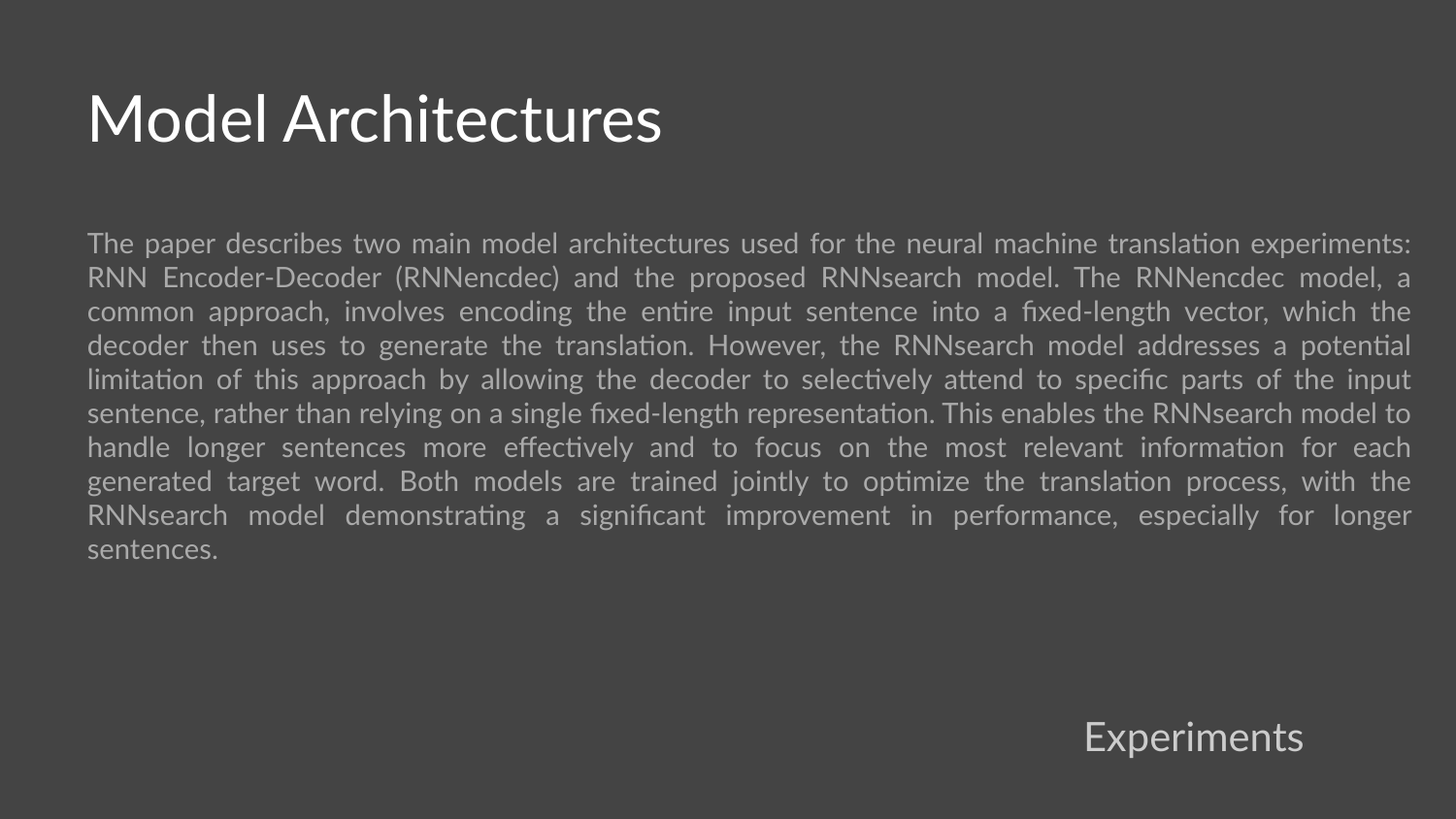

Model Architectures
The paper describes two main model architectures used for the neural machine translation experiments: RNN Encoder-Decoder (RNNencdec) and the proposed RNNsearch model. The RNNencdec model, a common approach, involves encoding the entire input sentence into a fixed-length vector, which the decoder then uses to generate the translation. However, the RNNsearch model addresses a potential limitation of this approach by allowing the decoder to selectively attend to specific parts of the input sentence, rather than relying on a single fixed-length representation. This enables the RNNsearch model to handle longer sentences more effectively and to focus on the most relevant information for each generated target word. Both models are trained jointly to optimize the translation process, with the RNNsearch model demonstrating a significant improvement in performance, especially for longer sentences.
Experiments